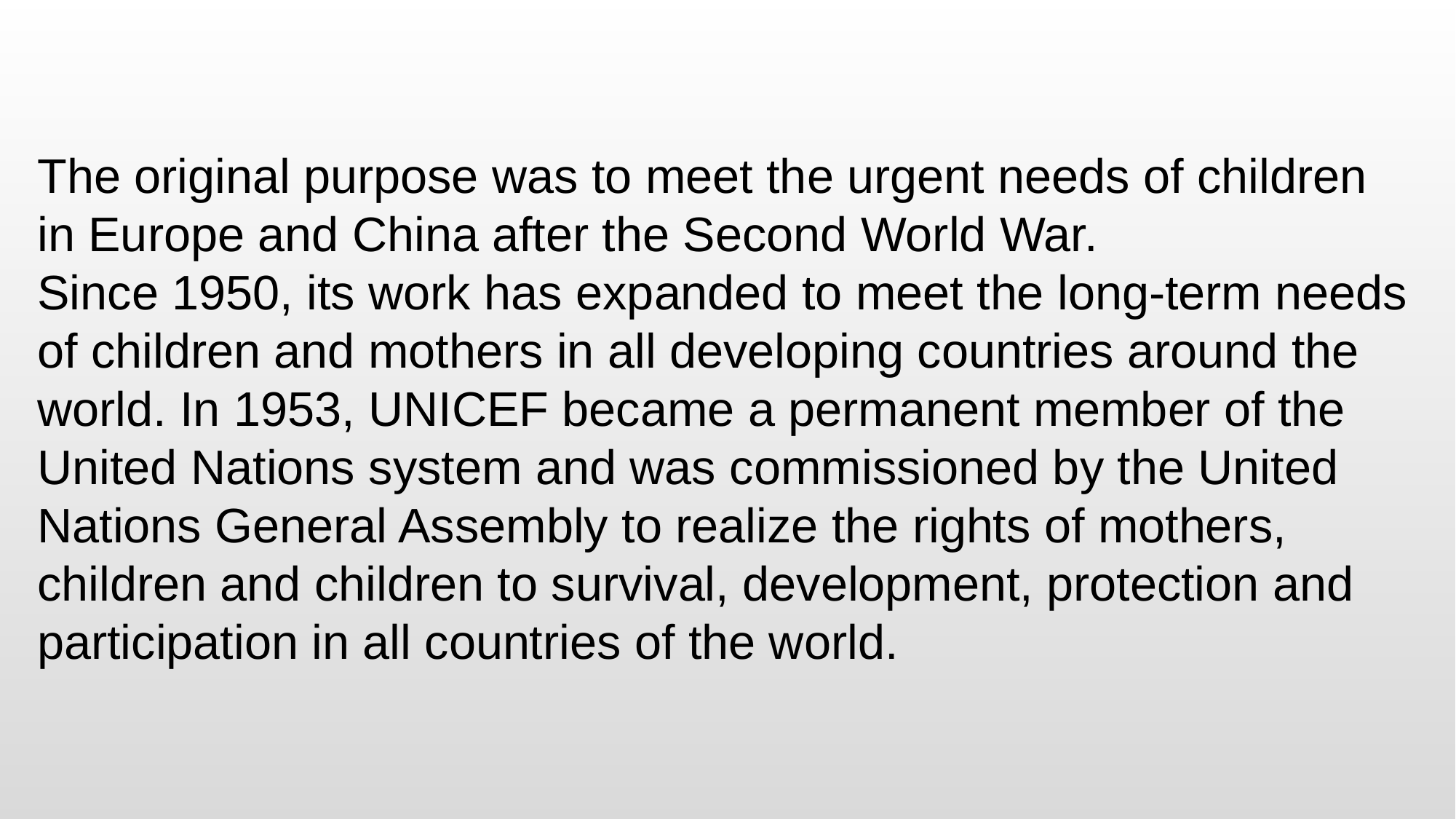

The original purpose was to meet the urgent needs of children in Europe and China after the Second World War.
Since 1950, its work has expanded to meet the long-term needs of children and mothers in all developing countries around the world. In 1953, UNICEF became a permanent member of the United Nations system and was commissioned by the United Nations General Assembly to realize the rights of mothers, children and children to survival, development, protection and participation in all countries of the world.